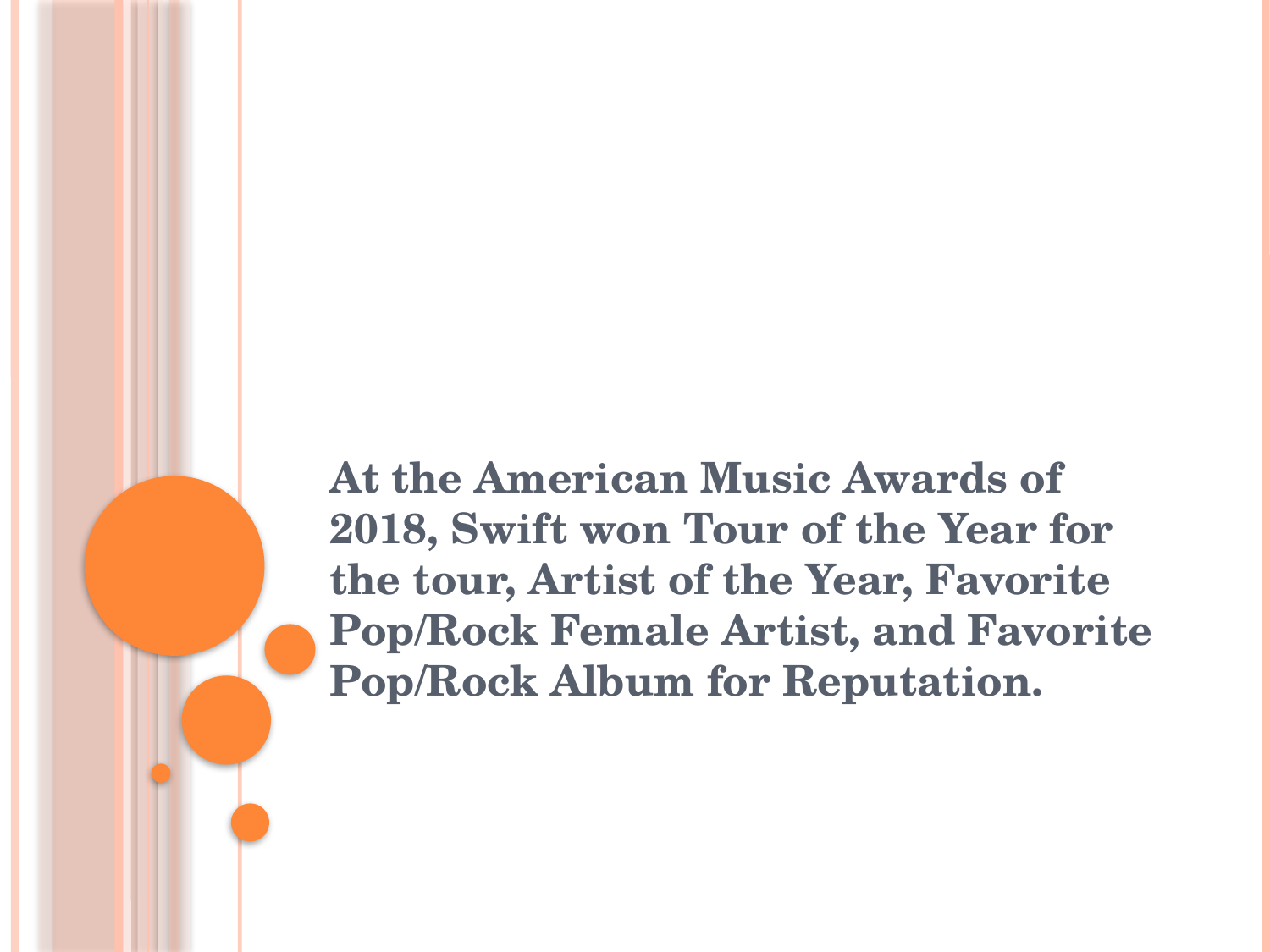

#
At the American Music Awards of 2018, Swift won Tour of the Year for the tour, Artist of the Year, Favorite Pop/Rock Female Artist, and Favorite Pop/Rock Album for Reputation.